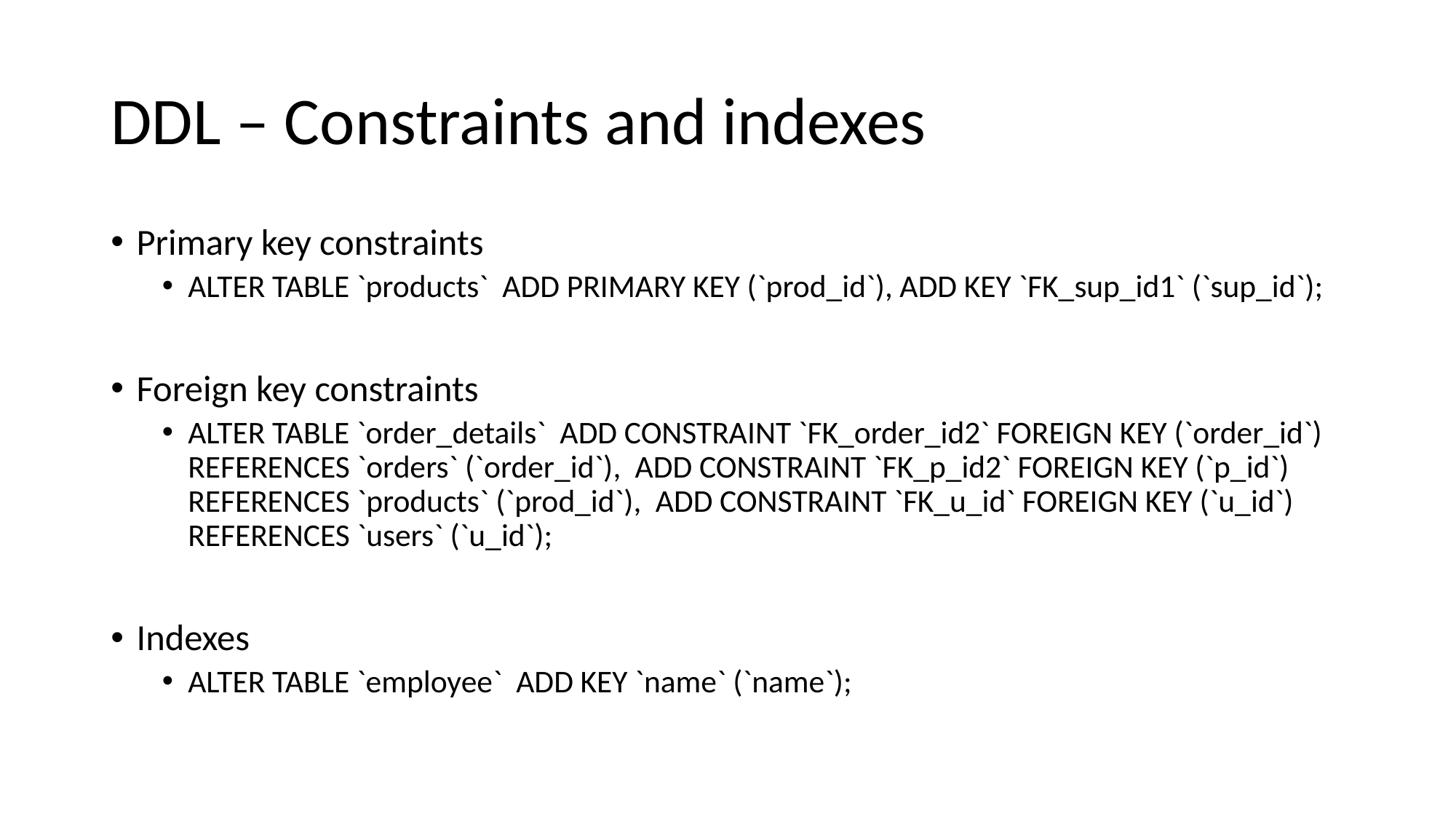

# DDL – Constraints and indexes
Primary key constraints
ALTER TABLE `products`  ADD PRIMARY KEY (`prod_id`), ADD KEY `FK_sup_id1` (`sup_id`);

Foreign key constraints
ALTER TABLE `order_details`  ADD CONSTRAINT `FK_order_id2` FOREIGN KEY (`order_id`) REFERENCES `orders` (`order_id`),  ADD CONSTRAINT `FK_p_id2` FOREIGN KEY (`p_id`) REFERENCES `products` (`prod_id`),  ADD CONSTRAINT `FK_u_id` FOREIGN KEY (`u_id`) REFERENCES `users` (`u_id`);

Indexes
ALTER TABLE `employee`  ADD KEY `name` (`name`);